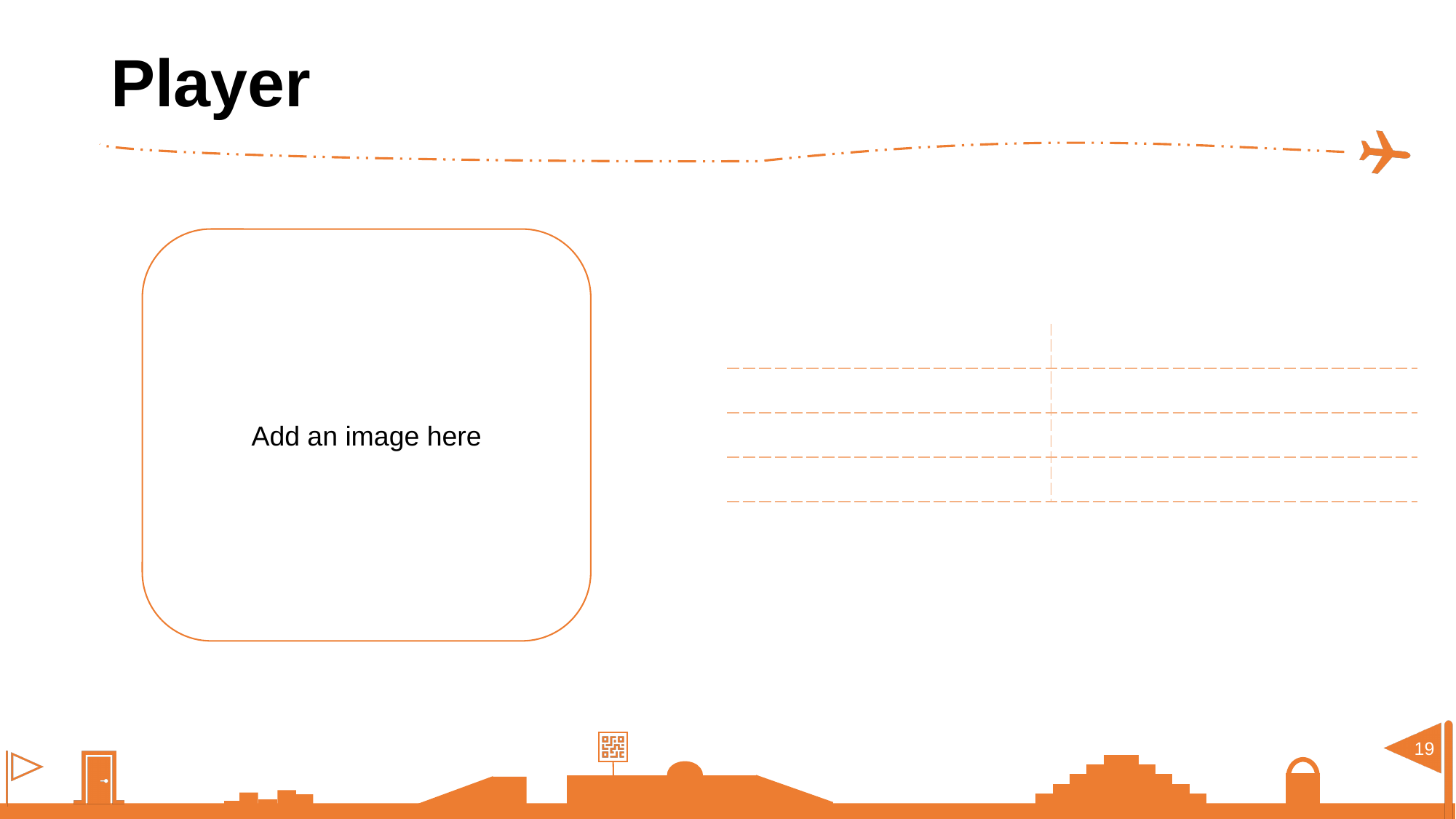

# Player
Add an image here
|  |  |
| --- | --- |
|  |  |
|  |  |
|  |  |
|  |  |
19